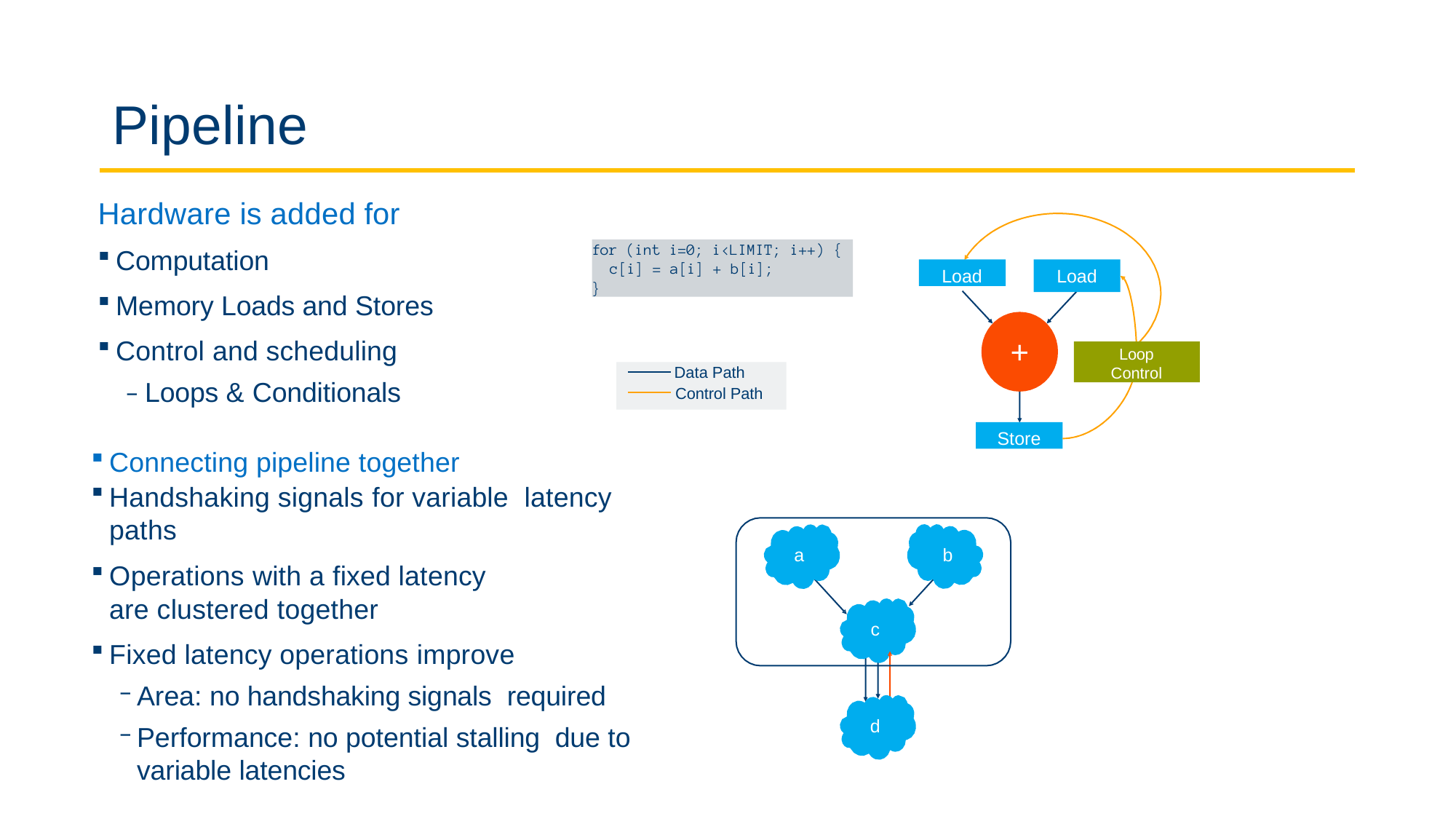

# Pipeline
Hardware is added for
Computation
Memory Loads and Stores
Control and scheduling
– Loops & Conditionals

Load

Load

+
Loop  Control
Store
for (int i=0; i<LIMIT; i++) {
c[i] = a[i] + b[i];
}

Data Path
Control Path
Connecting pipeline together
Handshaking signals for variable  latency paths
Operations with a fixed latency
are clustered together
Fixed latency operations improve
Area: no handshaking signals  required
Performance: no potential stalling  due to variable latencies

b
a

c

d